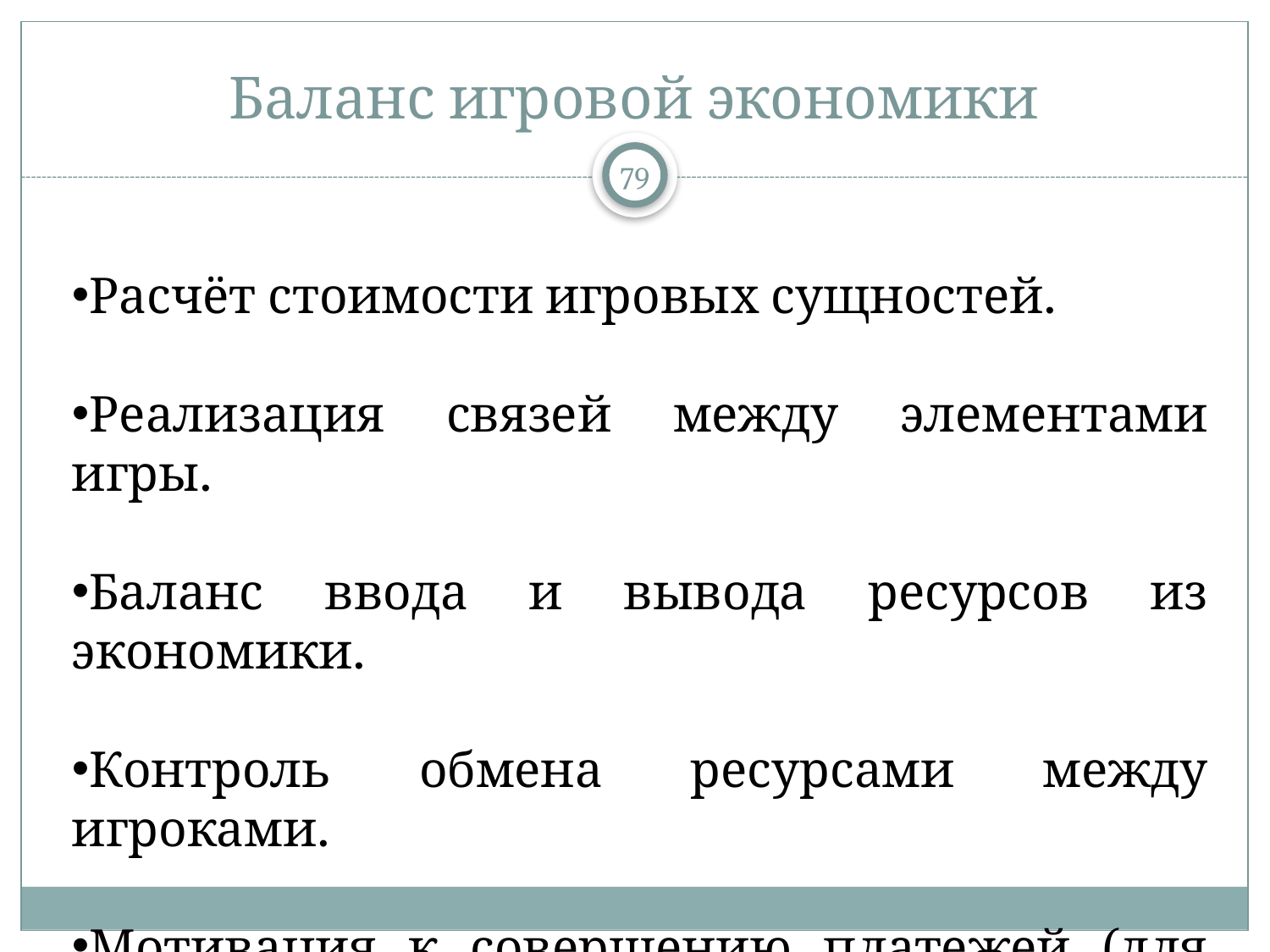

# Баланс игровой экономики
79
Расчёт стоимости игровых сущностей.

Реализация связей между элементами игры.

Баланс ввода и вывода ресурсов из экономики.

Контроль обмена ресурсами между игроками.

Мотивация к совершению платежей (для F2P).